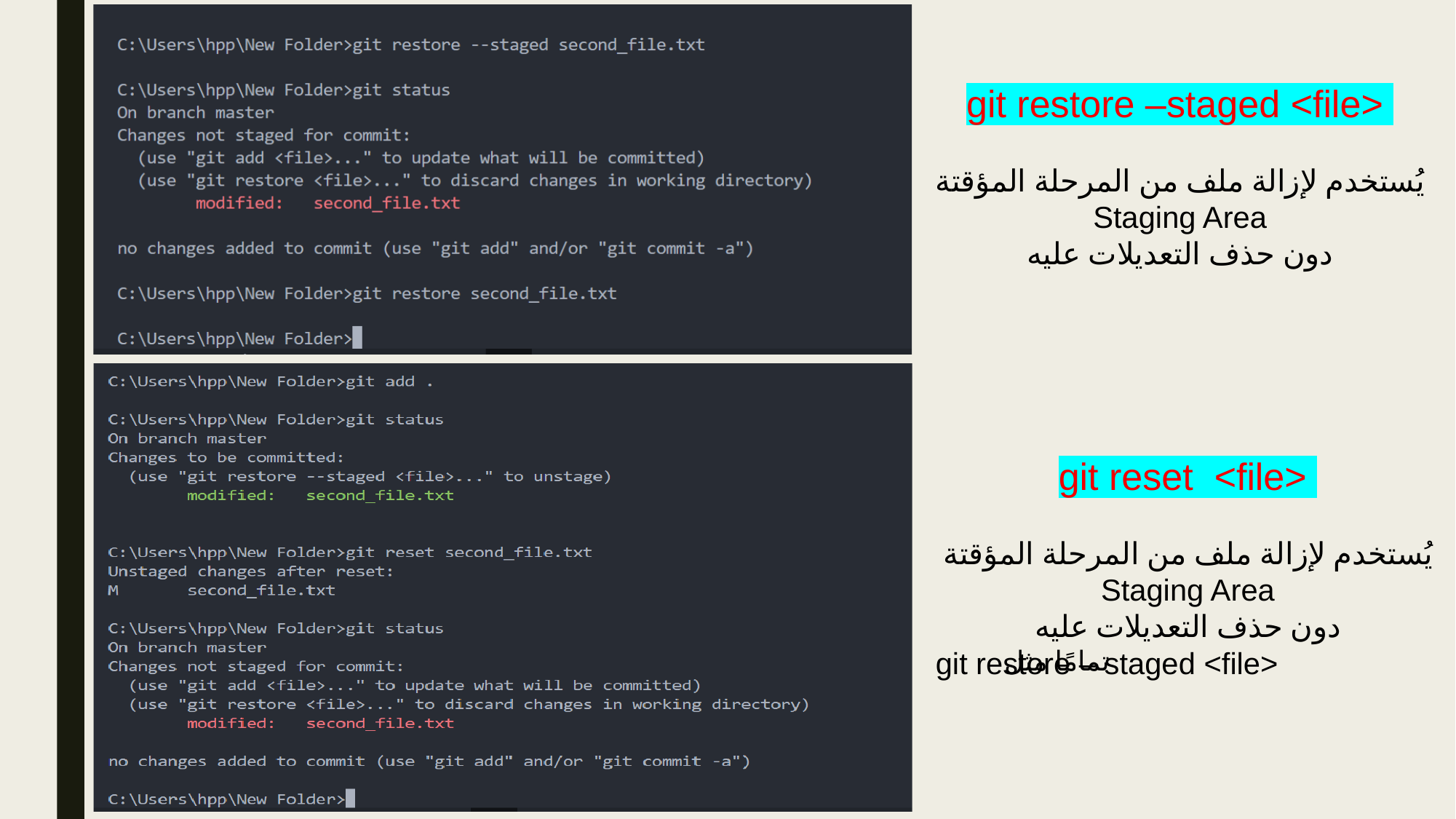

git restore –staged <file>

يُستخدم لإزالة ملف من المرحلة المؤقتة Staging Area
دون حذف التعديلات عليه

git reset  <file>

يُستخدم لإزالة ملف من المرحلة المؤقتة Staging Area
دون حذف التعديلات عليه
 تمامًا مثل
git restore – staged <file>